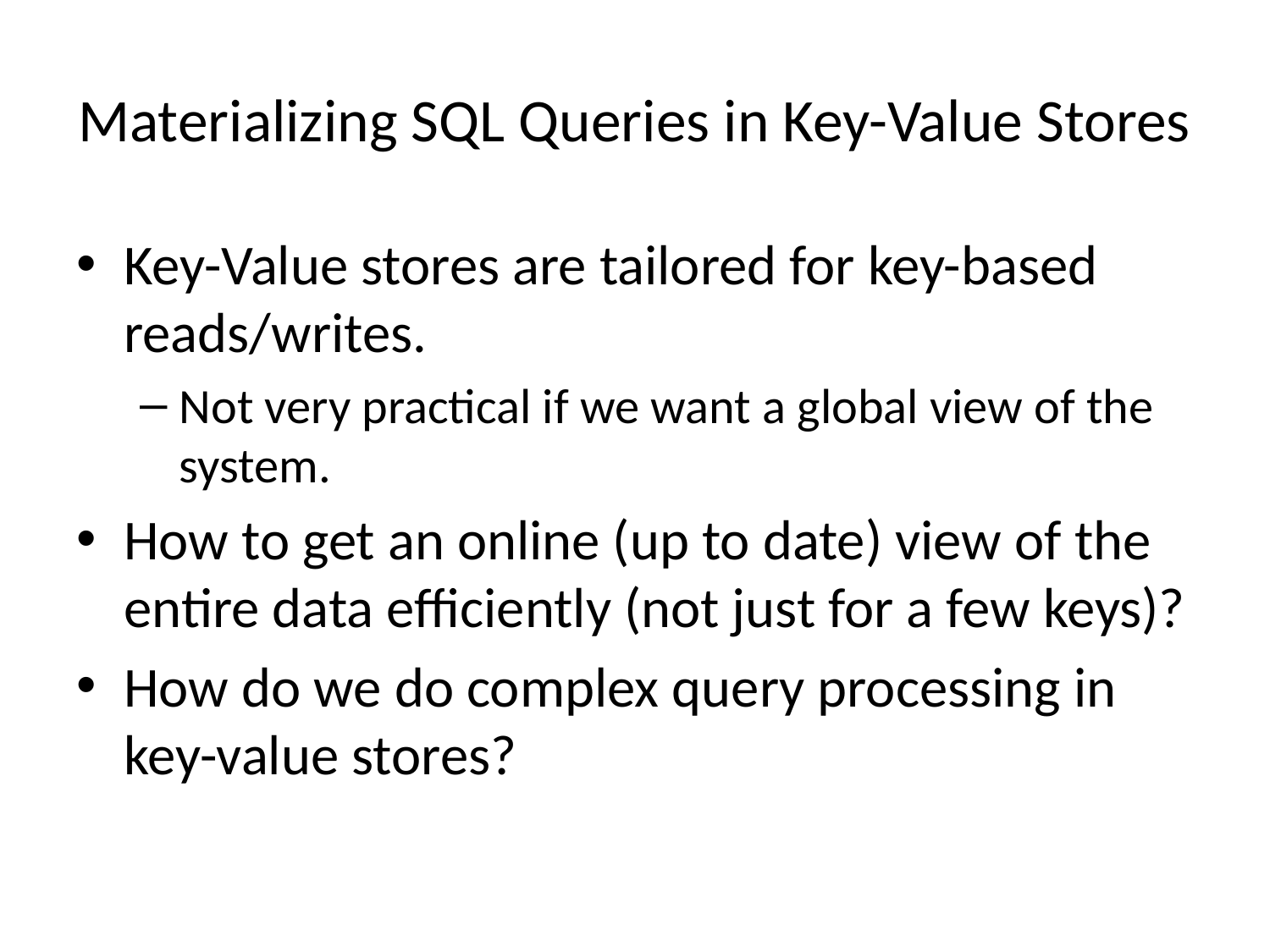

# Materializing SQL Queries in Key-Value Stores
Key-Value stores are tailored for key-based reads/writes.
Not very practical if we want a global view of the system.
How to get an online (up to date) view of the entire data efficiently (not just for a few keys)?
How do we do complex query processing in key-value stores?